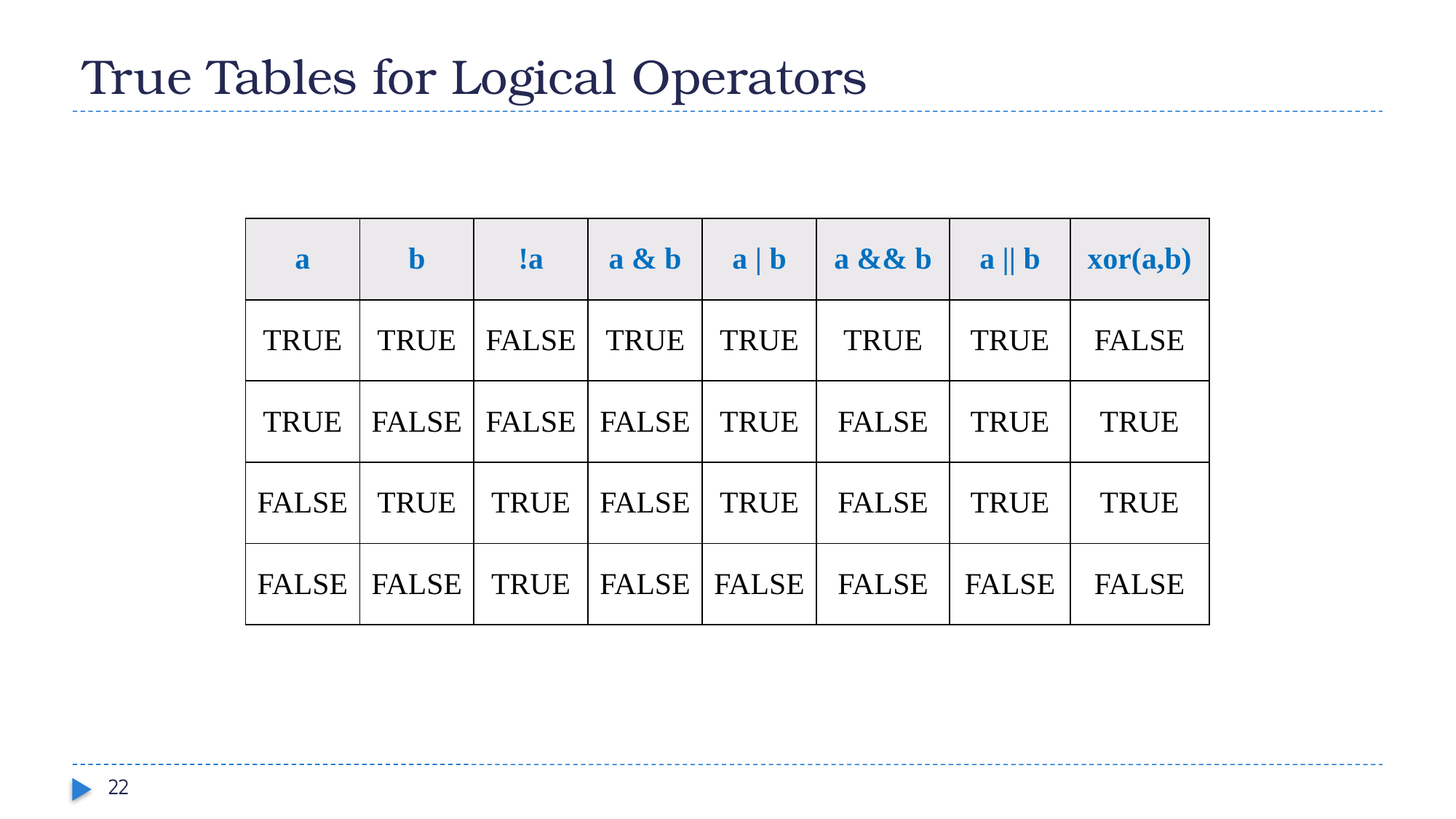

# True Tables for Logical Operators
| a | b | !a | a & b | a | b | a && b | a || b | xor(a,b) |
| --- | --- | --- | --- | --- | --- | --- | --- |
| TRUE | TRUE | FALSE | TRUE | TRUE | TRUE | TRUE | FALSE |
| TRUE | FALSE | FALSE | FALSE | TRUE | FALSE | TRUE | TRUE |
| FALSE | TRUE | TRUE | FALSE | TRUE | FALSE | TRUE | TRUE |
| FALSE | FALSE | TRUE | FALSE | FALSE | FALSE | FALSE | FALSE |
22